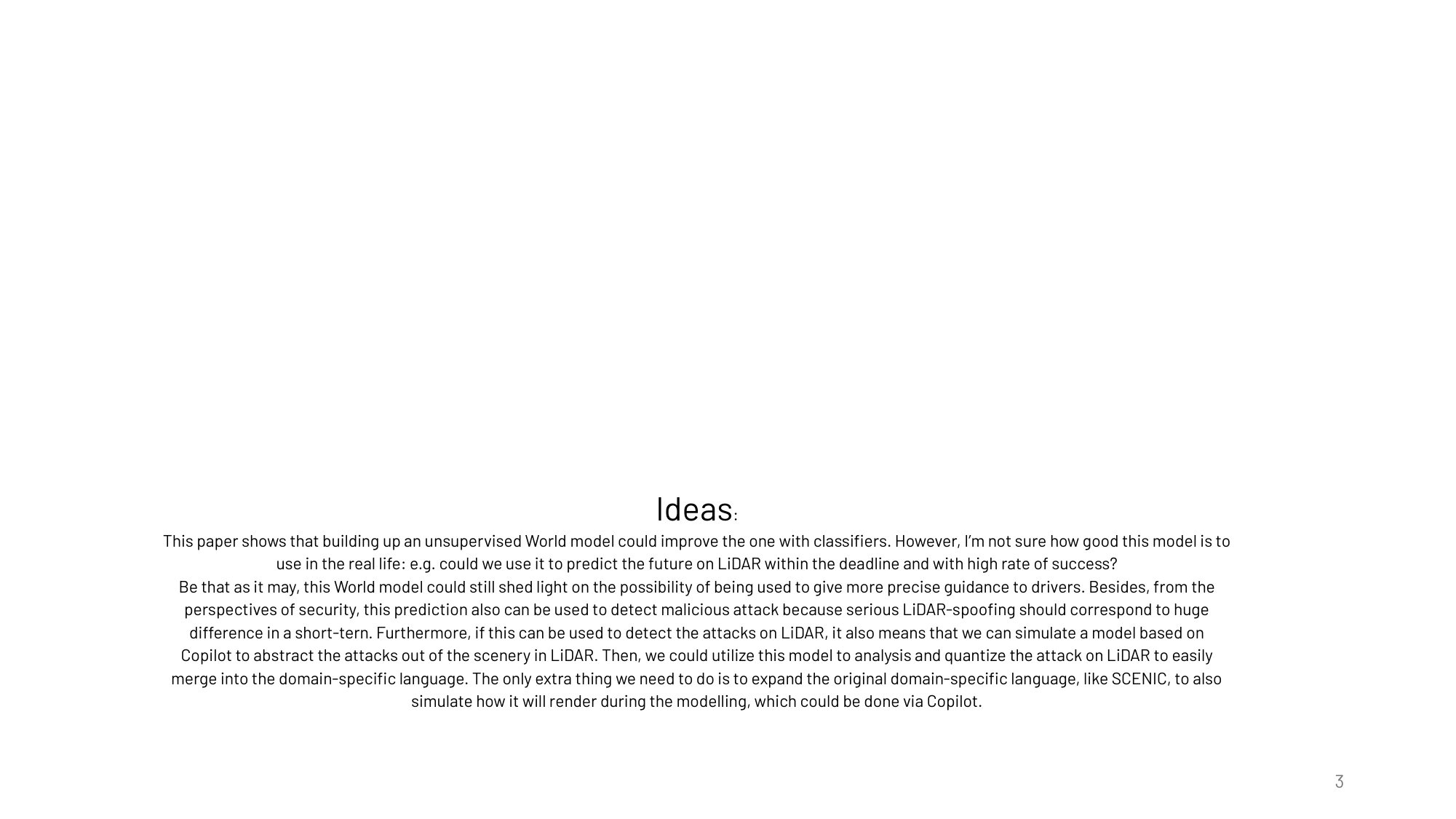

# Ideas: This paper shows that building up an unsupervised World model could improve the one with classifiers. However, I’m not sure how good this model is to use in the real life: e.g. could we use it to predict the future on LiDAR within the deadline and with high rate of success? Be that as it may, this World model could still shed light on the possibility of being used to give more precise guidance to drivers. Besides, from the perspectives of security, this prediction also can be used to detect malicious attack because serious LiDAR-spoofing should correspond to huge difference in a short-tern. Furthermore, if this can be used to detect the attacks on LiDAR, it also means that we can simulate a model based on Copilot to abstract the attacks out of the scenery in LiDAR. Then, we could utilize this model to analysis and quantize the attack on LiDAR to easily merge into the domain-specific language. The only extra thing we need to do is to expand the original domain-specific language, like SCENIC, to also simulate how it will render during the modelling, which could be done via Copilot.
3